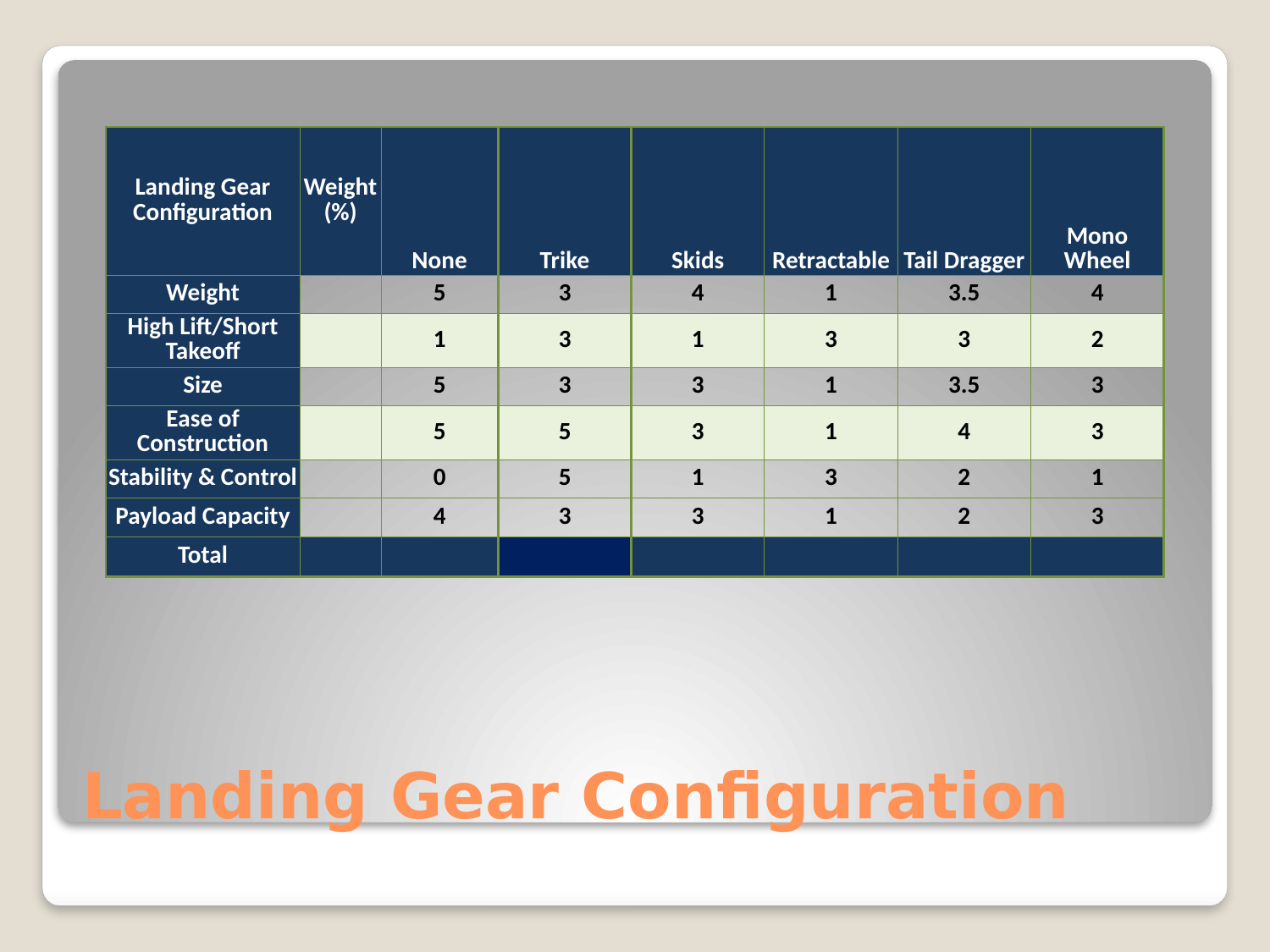

| Landing Gear Configuration | Weight (%) | None | Trike | Skids | Retractable | Tail Dragger | Mono Wheel |
| --- | --- | --- | --- | --- | --- | --- | --- |
| Weight |  | 5 | 3 | 4 | 1 | 3.5 | 4 |
| High Lift/Short Takeoff |  | 1 | 3 | 1 | 3 | 3 | 2 |
| Size |  | 5 | 3 | 3 | 1 | 3.5 | 3 |
| Ease of Construction |  | 5 | 5 | 3 | 1 | 4 | 3 |
| Stability & Control |  | 0 | 5 | 1 | 3 | 2 | 1 |
| Payload Capacity |  | 4 | 3 | 3 | 1 | 2 | 3 |
| Total |  |  |  |  |  |  |  |
# Landing Gear Configuration